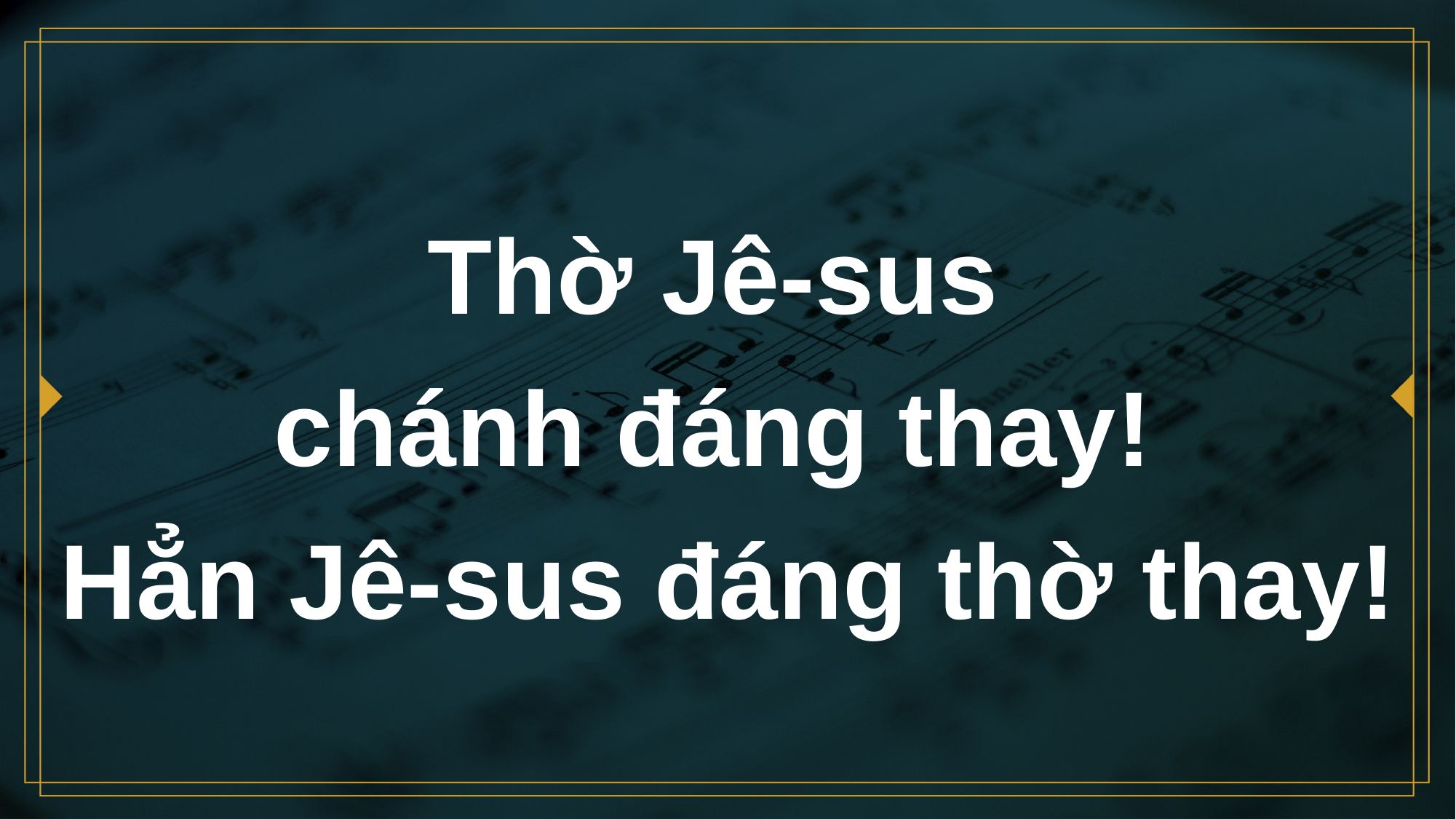

# Thờ Jê-sus chánh đáng thay! Hẳn Jê-sus đáng thờ thay!